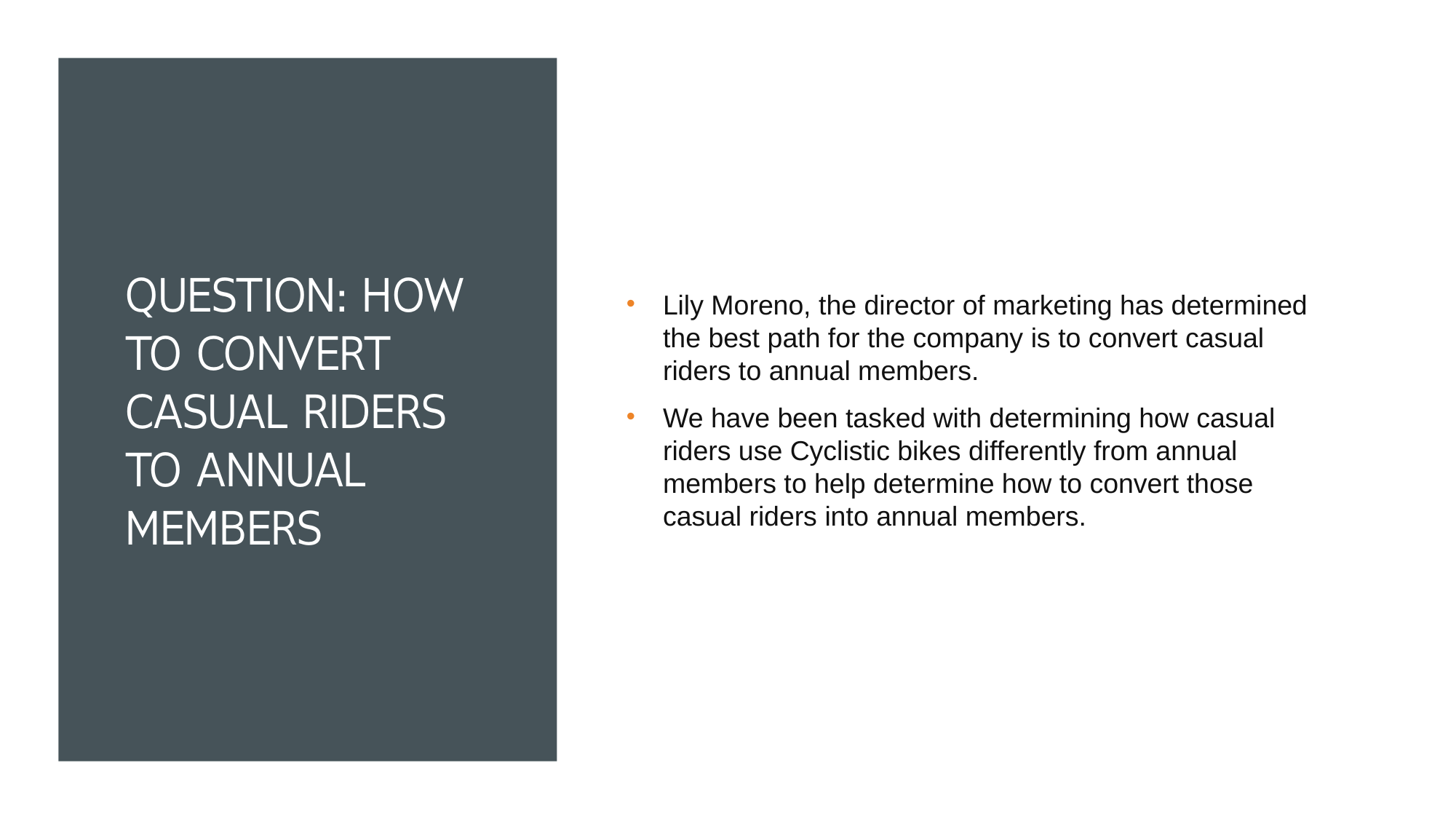

# Question: How to convert casual riders to annual members
Lily Moreno, the director of marketing has determined the best path for the company is to convert casual riders to annual members.
We have been tasked with determining how casual riders use Cyclistic bikes differently from annual members to help determine how to convert those casual riders into annual members.